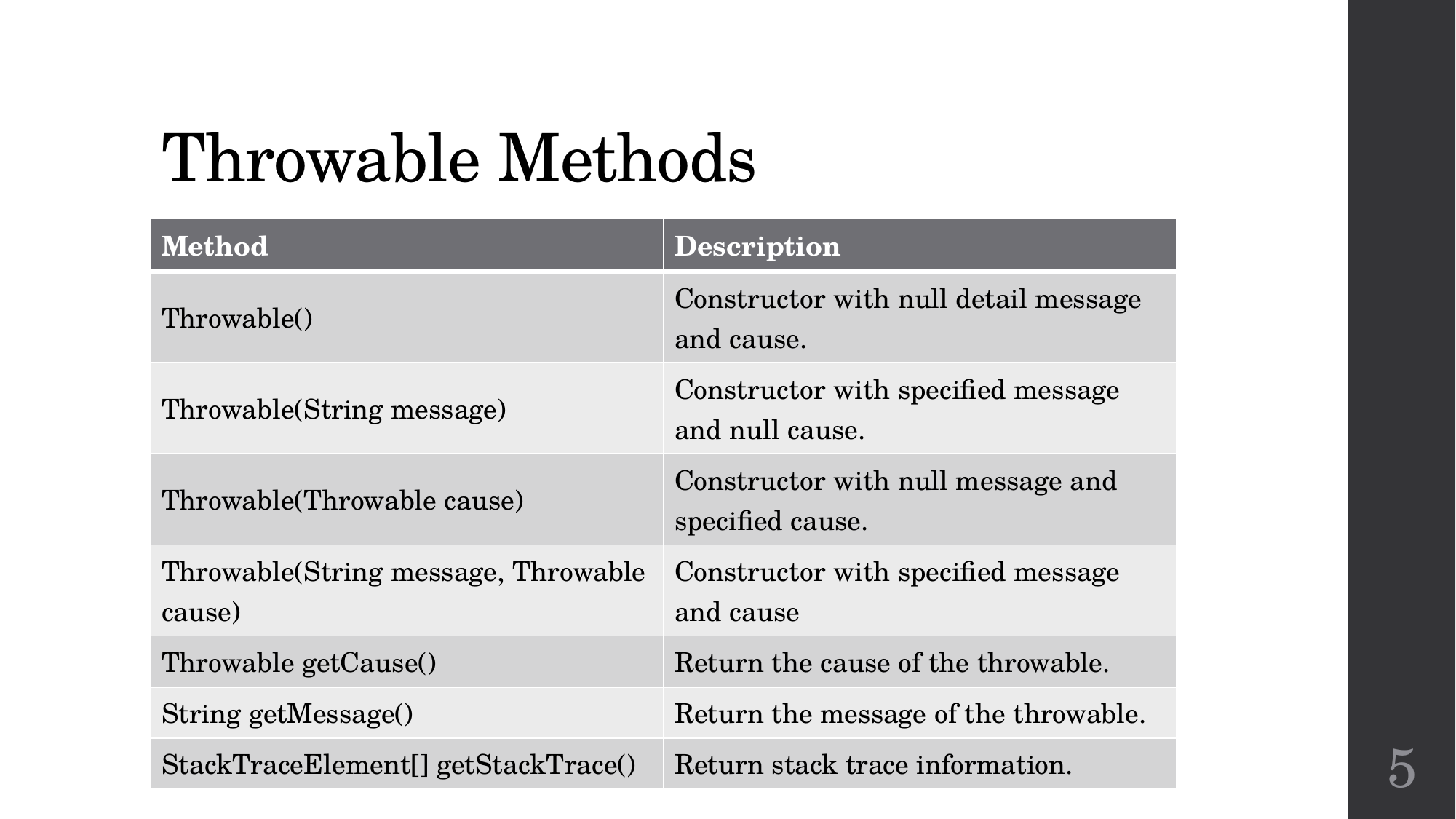

# Throwable Methods
| Method | Description |
| --- | --- |
| Throwable() | Constructor with null detail message and cause. |
| Throwable(String message) | Constructor with specified message and null cause. |
| Throwable(Throwable cause) | Constructor with null message and specified cause. |
| Throwable(String message, Throwable cause) | Constructor with specified message and cause |
| Throwable getCause() | Return the cause of the throwable. |
| String getMessage() | Return the message of the throwable. |
| StackTraceElement[] getStackTrace() | Return stack trace information. |
5